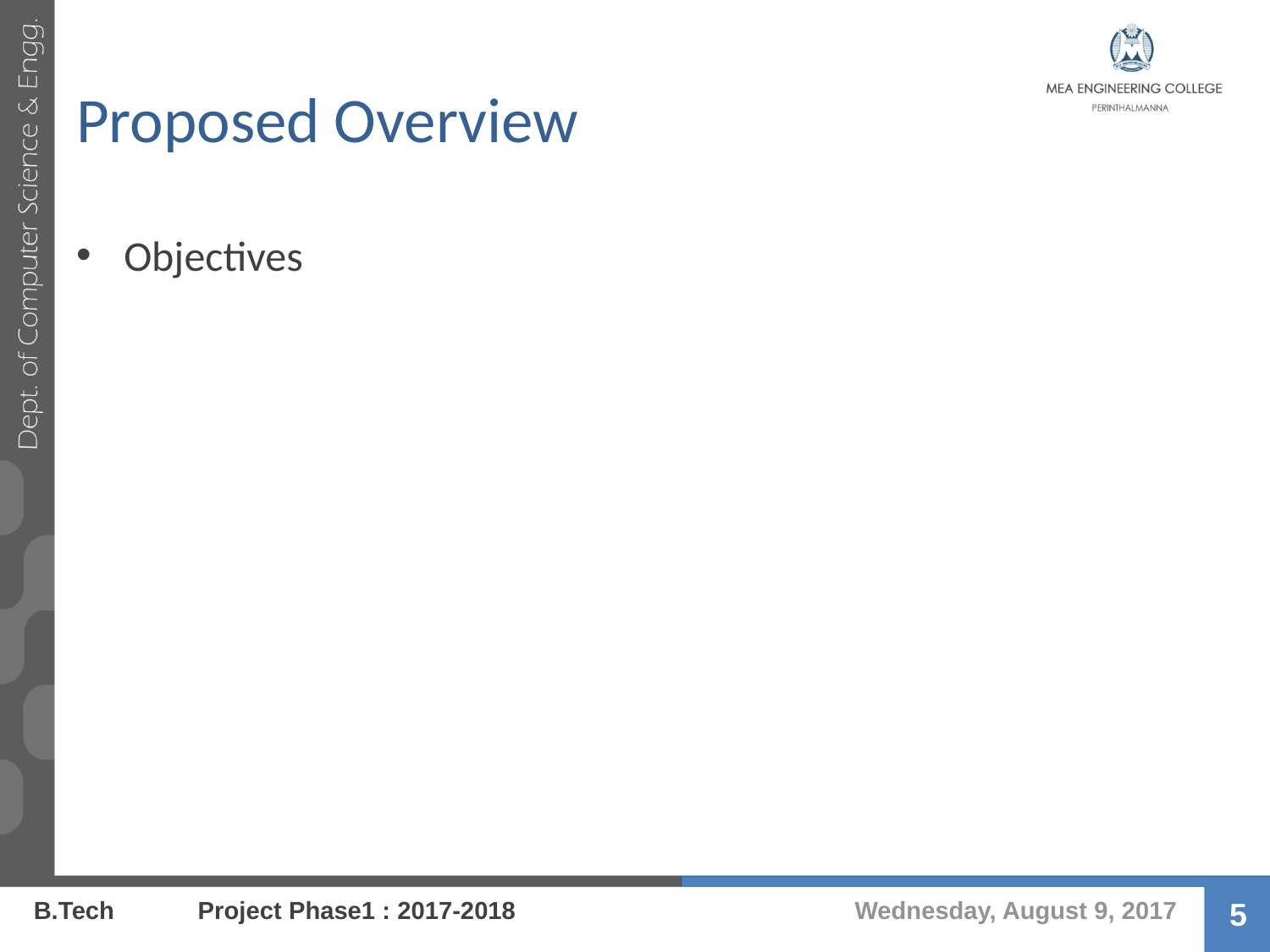

# Proposed Overview
Objectives
Wednesday, August 9, 2017
B.Tech            Project Phase1 : 2017-2018
5